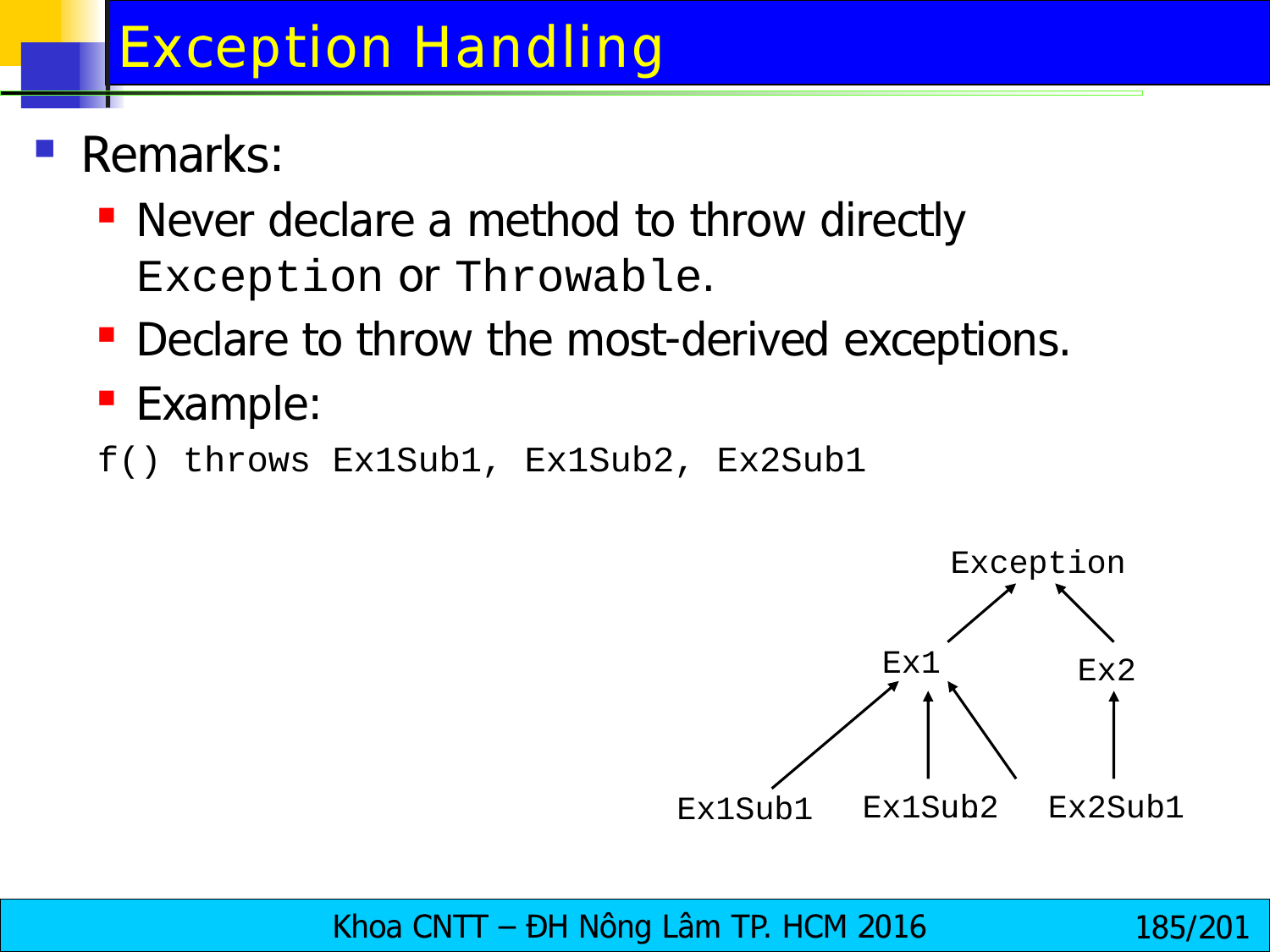

# Exception Handling
Remarks:
Never declare a method to throw directly Exception or Throwable.
Declare to throw the most-derived exceptions.
Example:
f() throws Ex1Sub1, Ex1Sub2, Ex2Sub1
Exception

Ex1
Ex2

Ex1Sub2
...
Ex2Sub1
Ex1Sub1